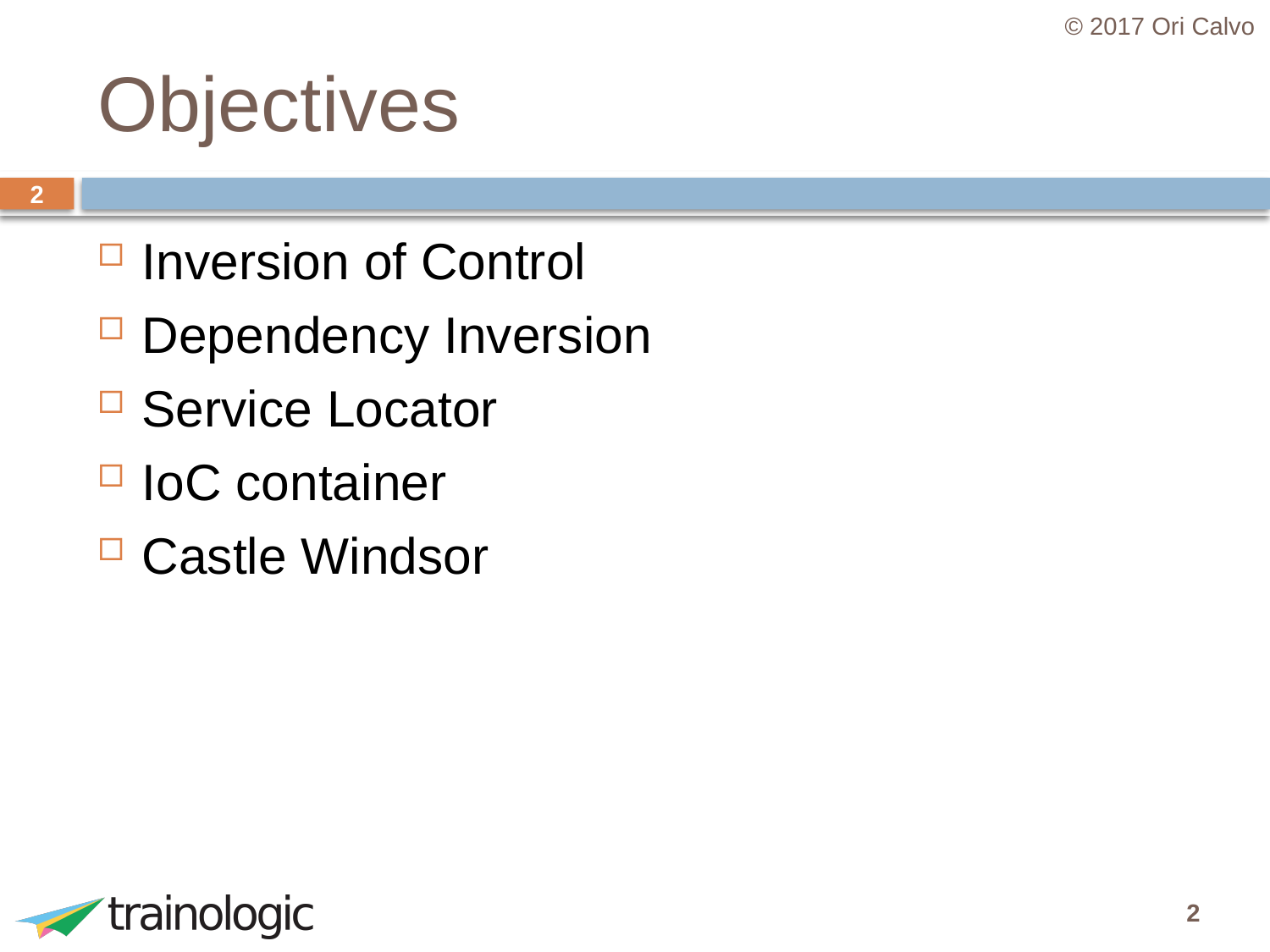

© 2017 Ori Calvo
# Objectives
2
Inversion of Control
Dependency Inversion
Service Locator
IoC container
Castle Windsor